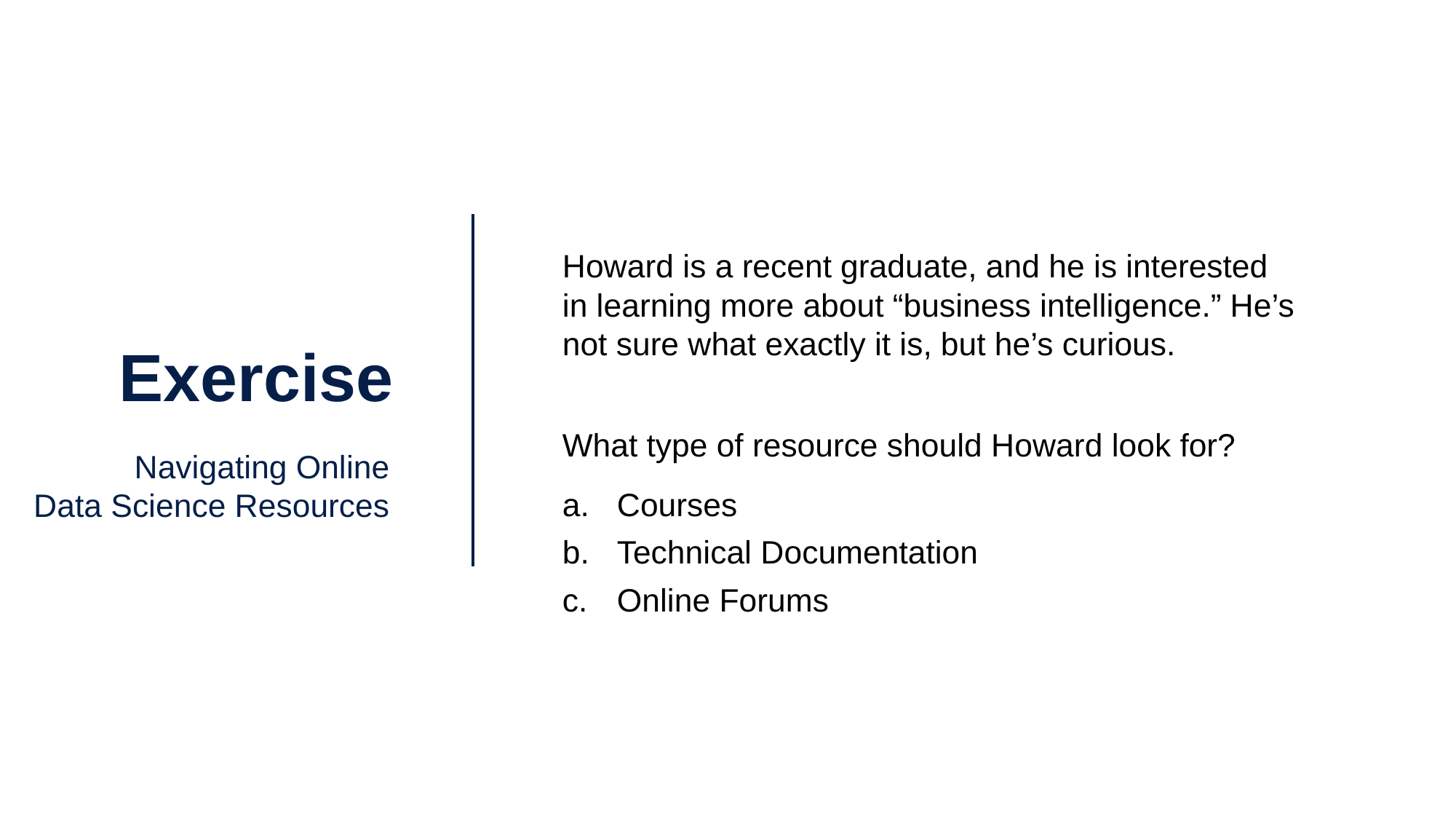

Howard is a recent graduate, and he is interested in learning more about “business intelligence.” He’s not sure what exactly it is, but he’s curious.
What type of resource should Howard look for?
Courses
Technical Documentation
Online Forums
Exercise
Navigating Online
Data Science Resources